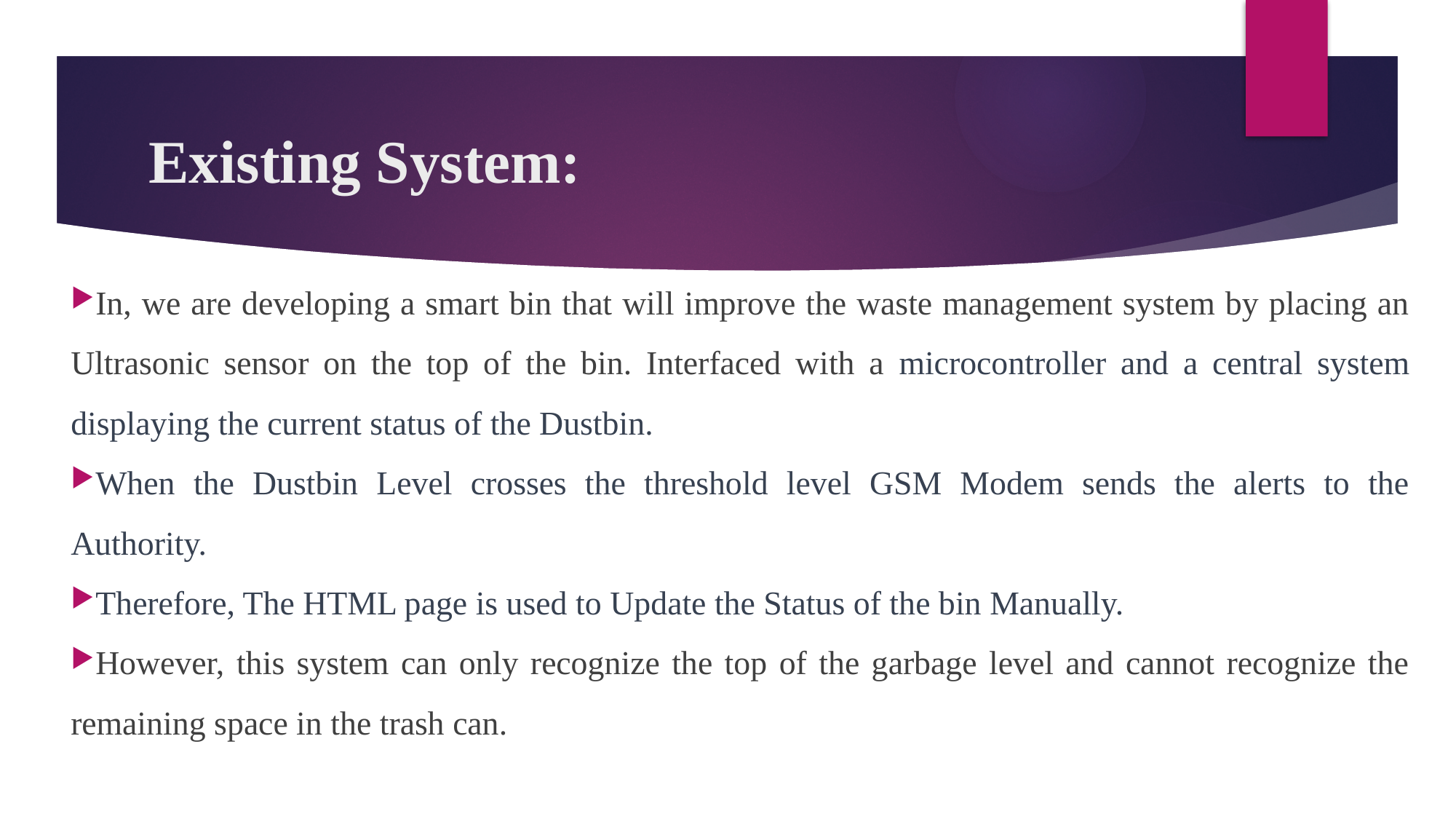

# Existing System:
In, we are developing a smart bin that will improve the waste management system by placing an Ultrasonic sensor on the top of the bin. Interfaced with a microcontroller and a central system displaying the current status of the Dustbin.
When the Dustbin Level crosses the threshold level GSM Modem sends the alerts to the Authority.
Therefore, The HTML page is used to Update the Status of the bin Manually.
However, this system can only recognize the top of the garbage level and cannot recognize the remaining space in the trash can.